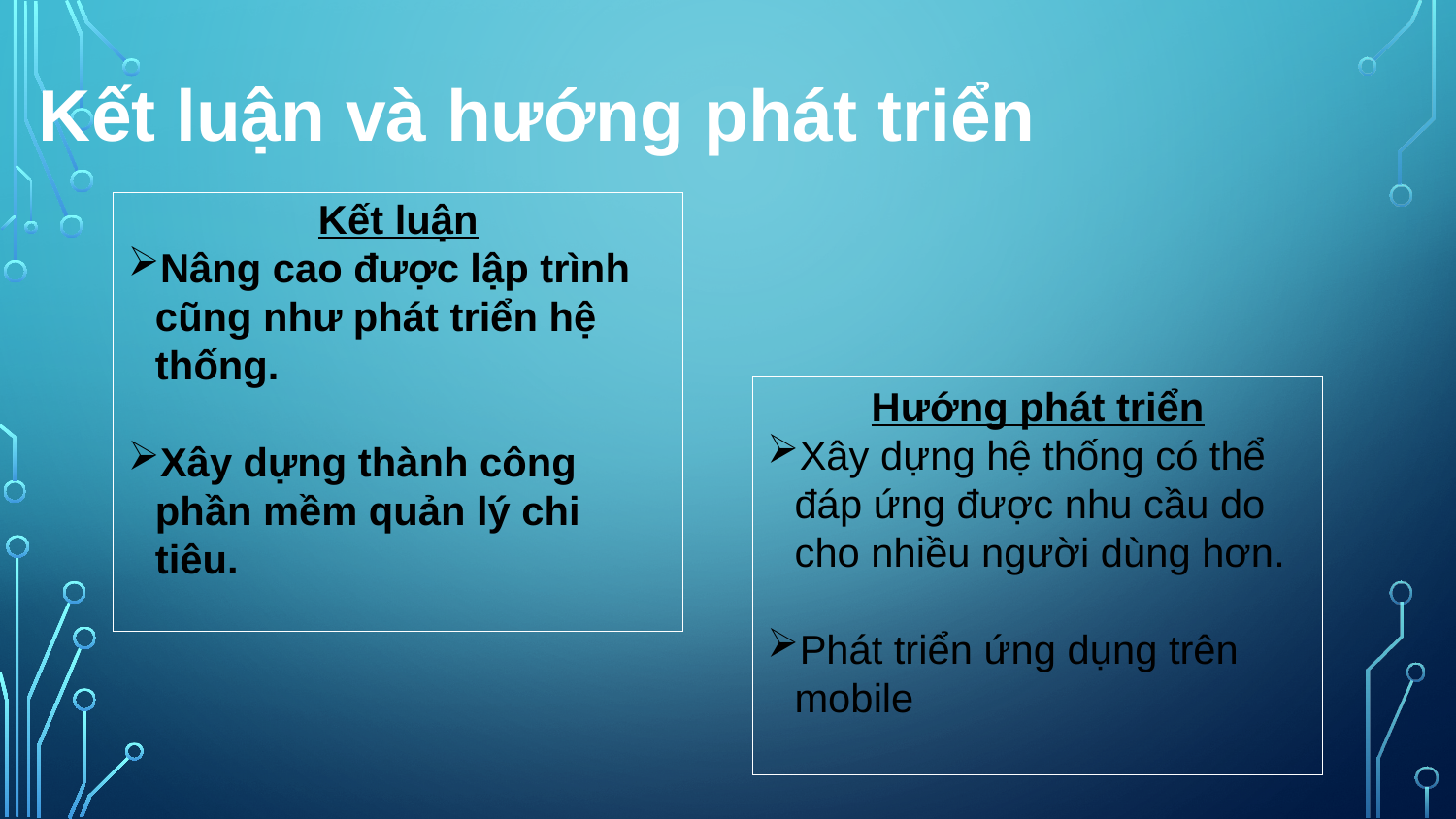

Kết luận và hướng phát triển
Kết luận
Nâng cao được lập trình cũng như phát triển hệ thống.

Xây dựng thành công phần mềm quản lý chi tiêu.

Hướng phát triển
Xây dựng hệ thống có thể đáp ứng được nhu cầu do cho nhiều người dùng hơn.

Phát triển ứng dụng trên mobile